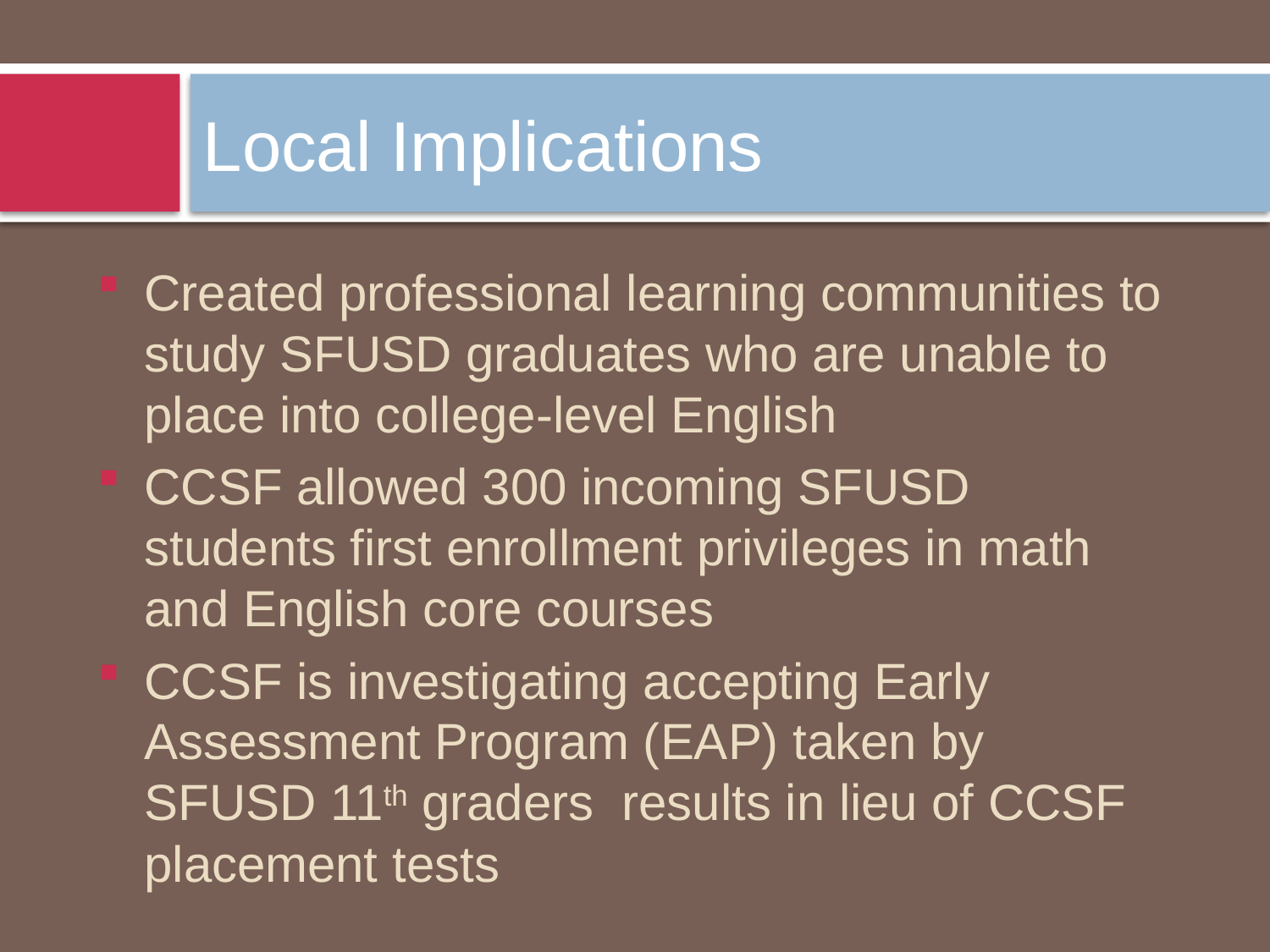

# Local Implications
Created professional learning communities to study SFUSD graduates who are unable to place into college-level English
CCSF allowed 300 incoming SFUSD students first enrollment privileges in math and English core courses
CCSF is investigating accepting Early Assessment Program (EAP) taken by SFUSD 11th graders  results in lieu of CCSF placement tests